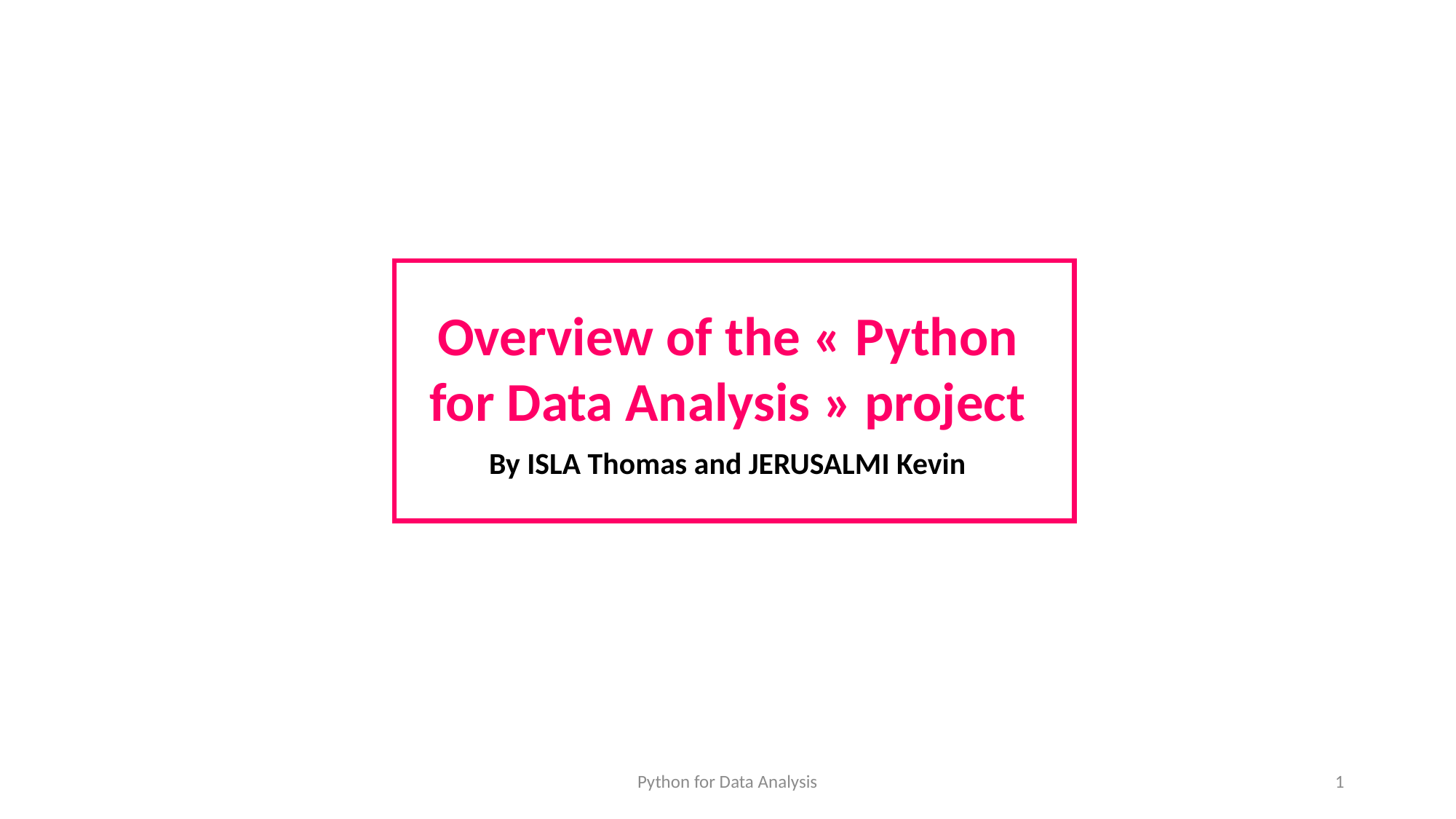

Overview of the « Python for Data Analysis » project
By ISLA Thomas and JERUSALMI Kevin
Python for Data Analysis
1